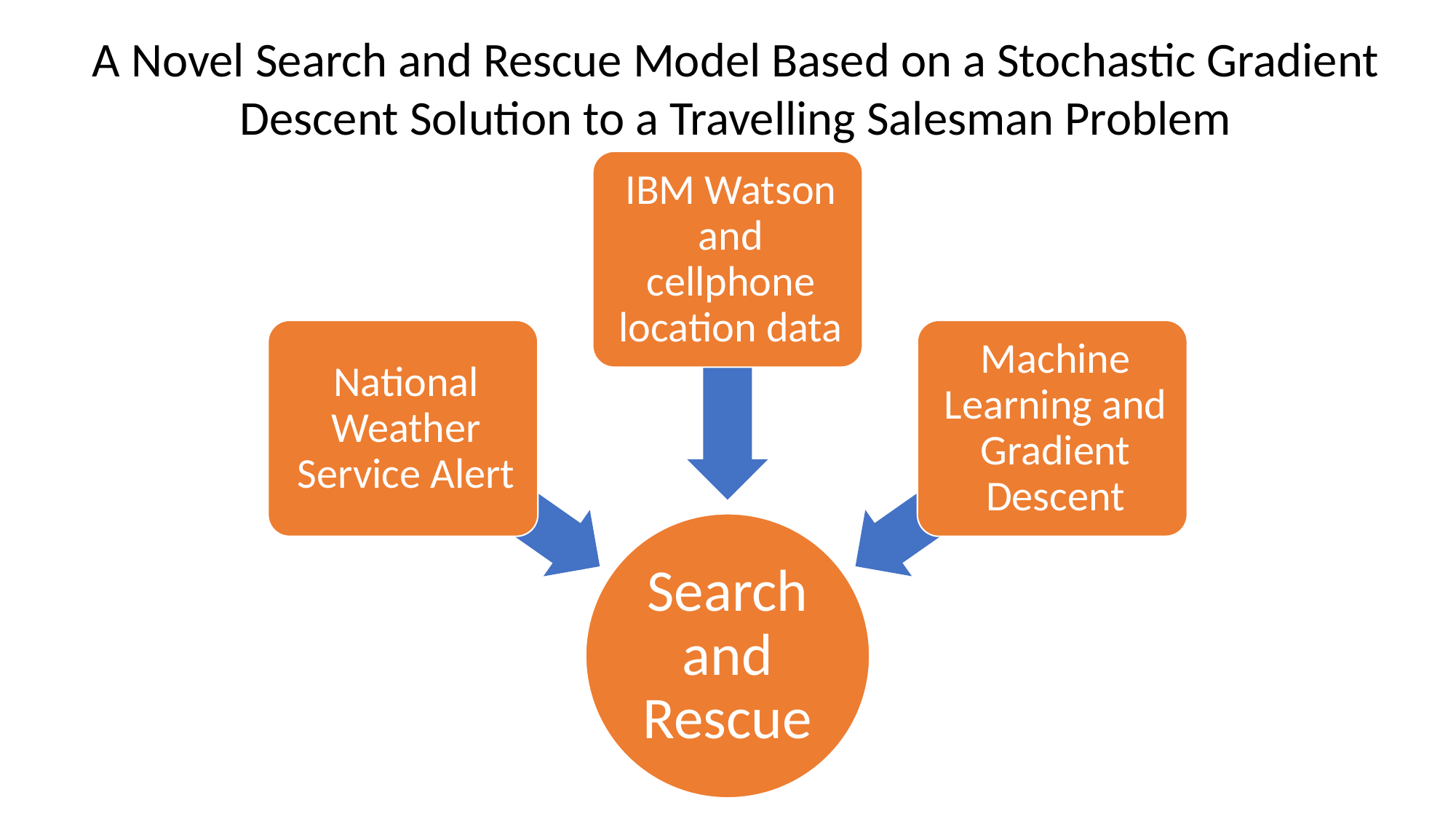

A Novel Search and Rescue Model Based on a Stochastic Gradient Descent Solution to a Travelling Salesman Problem
Search and Rescue
National Weather Service Alert
IBM Watson and cellphone location data
Machine Learning and Gradient Descent